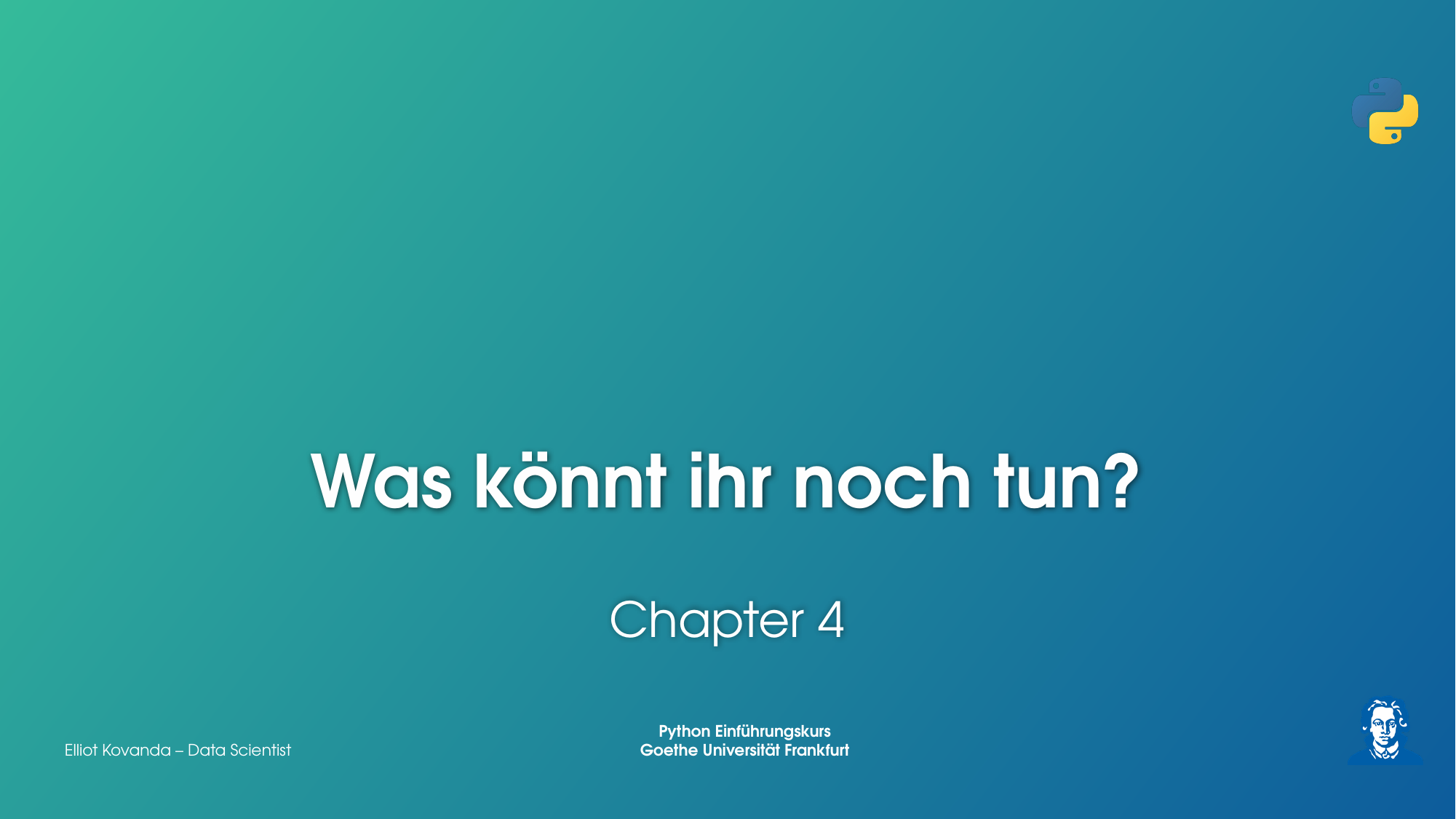

# Was könnt ihr noch tun?
Chapter 4
Elliot Kovanda – Data Scientist